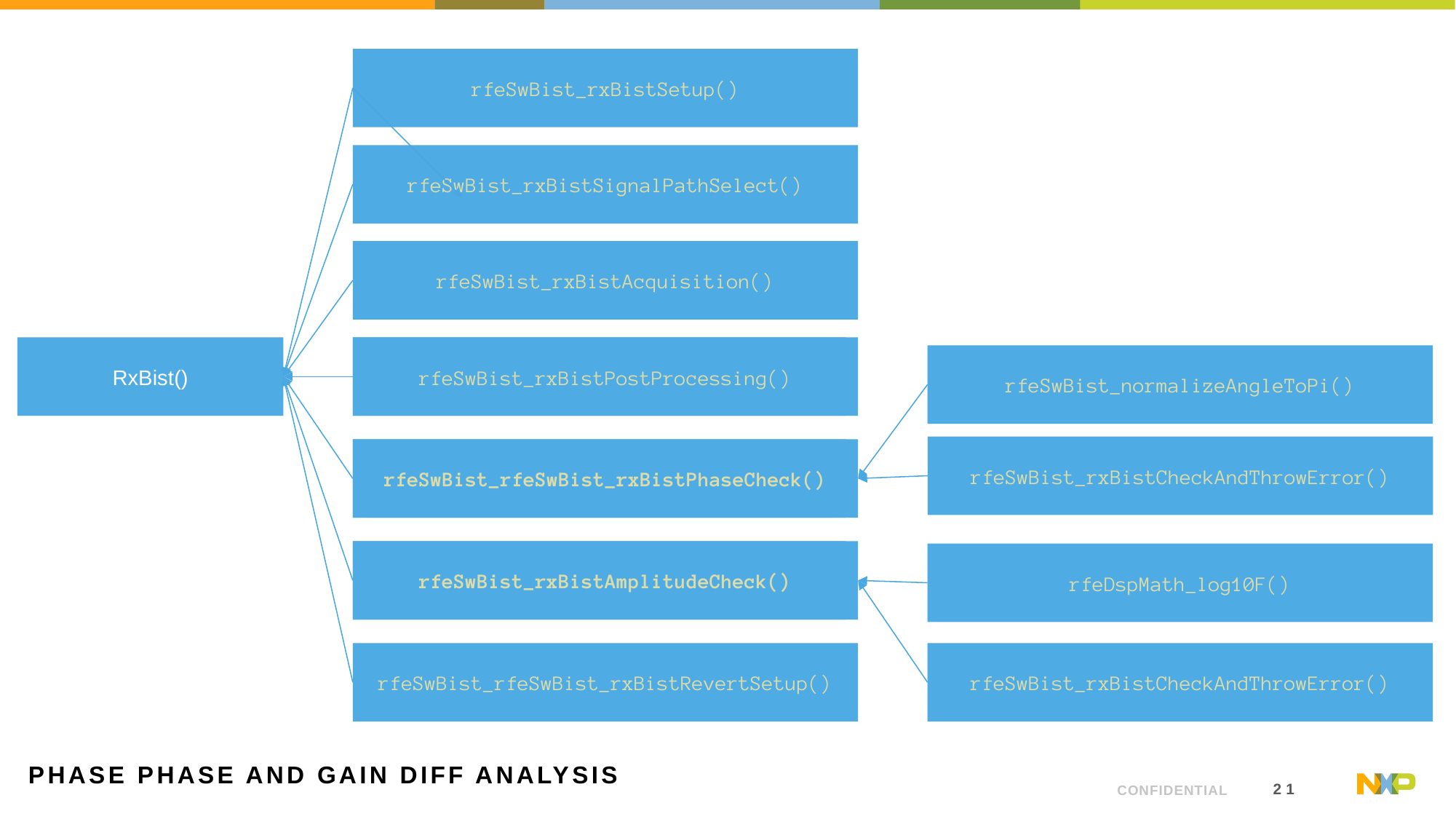

rfeSwBist_rxBistSetup()
rfeSwBist_rxBistSignalPathSelect()
rfeSwBist_rxBistAcquisition()
RxBist()
rfeSwBist_rxBistPostProcessing()
rfeSwBist_rxBistPostProcessing()
rfeSwBist_normalizeAngleToPi()
rfeSwBist_rxBistCheckAndThrowError()
rfeSwBist_rfeSwBist_rxBistPhaseCheck()
rfeSwBist_rfeSwBist_rxBistPhaseCheck()
rfeSwBist_rxBistAmplitudeCheck()
rfeSwBist_rxBistAmplitudeCheck()
rfeDspMath_log10F()
rfeSwBist_rfeSwBist_rxBistRevertSetup()
rfeSwBist_rxBistCheckAndThrowError()
Phase PHASE and Gain diff analysis